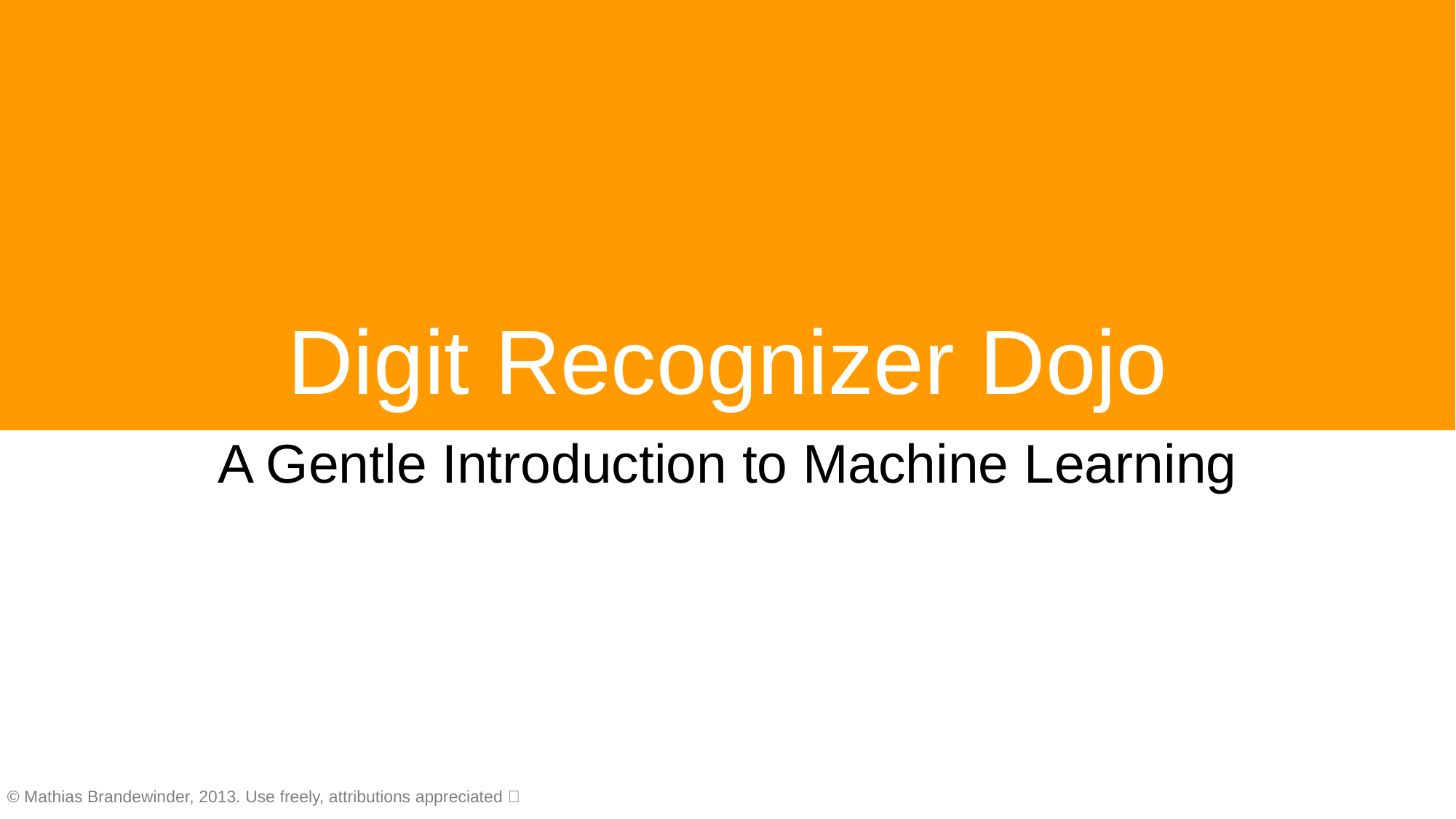

# Digit Recognizer Dojo
A Gentle Introduction to Machine Learning